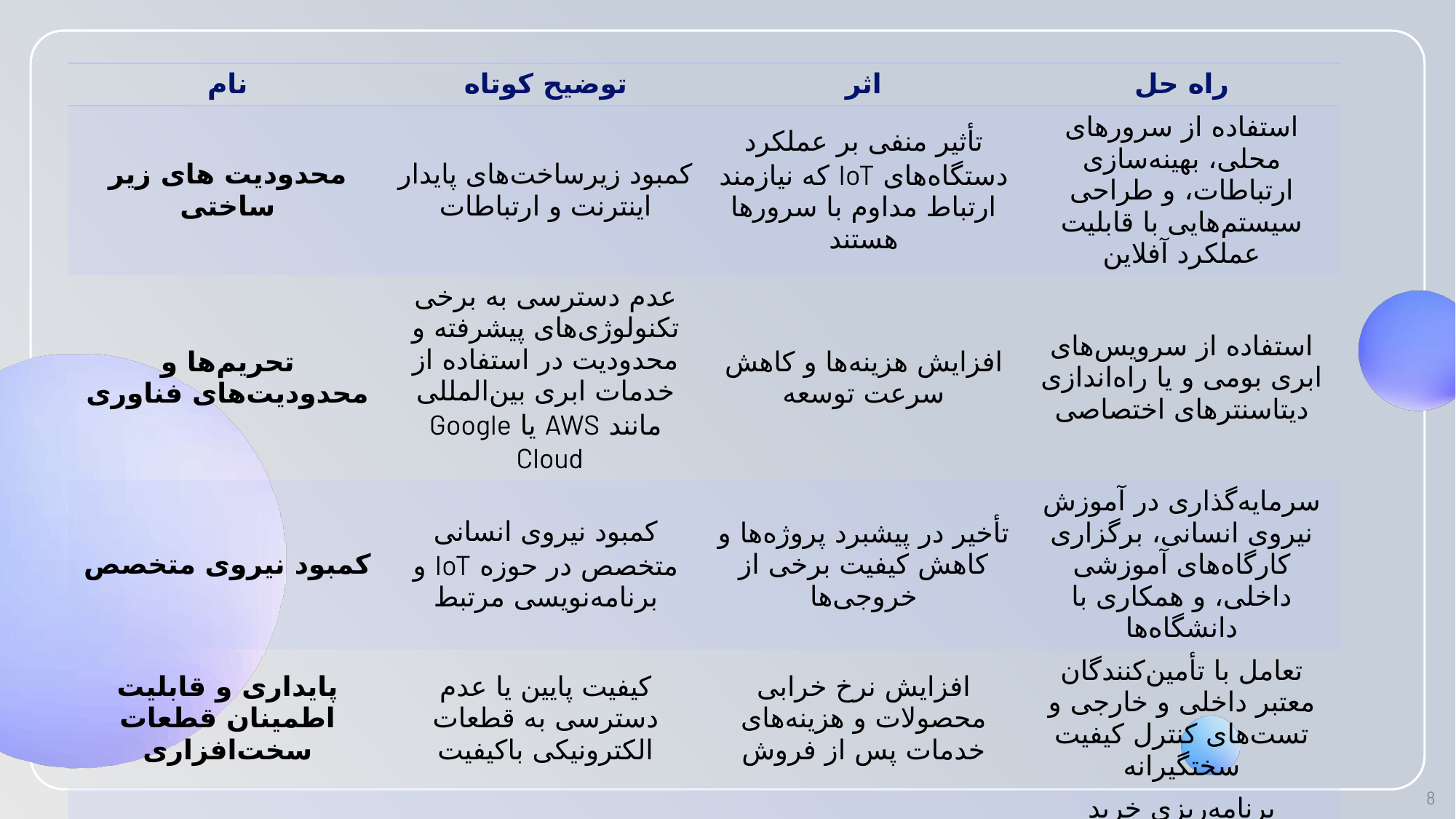

| نام | توضیح کوتاه | اثر | راه حل |
| --- | --- | --- | --- |
| محدودیت های زیر ساختی | کمبود زیرساخت‌های پایدار اینترنت و ارتباطات | تأثیر منفی بر عملکرد دستگاه‌های IoT که نیازمند ارتباط مداوم با سرورها هستند | استفاده از سرورهای محلی، بهینه‌سازی ارتباطات، و طراحی سیستم‌هایی با قابلیت عملکرد آفلاین |
| تحریم‌ها و محدودیت‌های فناوری | عدم دسترسی به برخی تکنولوژی‌های پیشرفته و محدودیت در استفاده از خدمات ابری بین‌المللی مانند AWS یا Google Cloud | افزایش هزینه‌ها و کاهش سرعت توسعه | استفاده از سرویس‌های ابری بومی و یا راه‌اندازی دیتاسنترهای اختصاصی |
| کمبود نیروی متخصص | کمبود نیروی انسانی متخصص در حوزه IoT و برنامه‌نویسی مرتبط | تأخیر در پیشبرد پروژه‌ها و کاهش کیفیت برخی از خروجی‌ها | سرمایه‌گذاری در آموزش نیروی انسانی، برگزاری کارگاه‌های آموزشی داخلی، و همکاری با دانشگاه‌ها |
| پایداری و قابلیت اطمینان قطعات سخت‌افزاری | کیفیت پایین یا عدم دسترسی به قطعات الکترونیکی باکیفیت | افزایش نرخ خرابی محصولات و هزینه‌های خدمات پس از فروش | تعامل با تأمین‌کنندگان معتبر داخلی و خارجی و تست‌های کنترل کیفیت سختگیرانه |
| مسائل اقتصادی و نوسانات ارزی | افزایش ناگهانی هزینه‌های واردات قطعات و عدم ثبات قیمت‌ها | افزایش قیمت نهایی محصولات و کاهش توان رقابتی | برنامه‌ریزی خرید استراتژیک، استفاده از قطعات جایگزین بومی، و کاهش وابستگی به واردات |
8